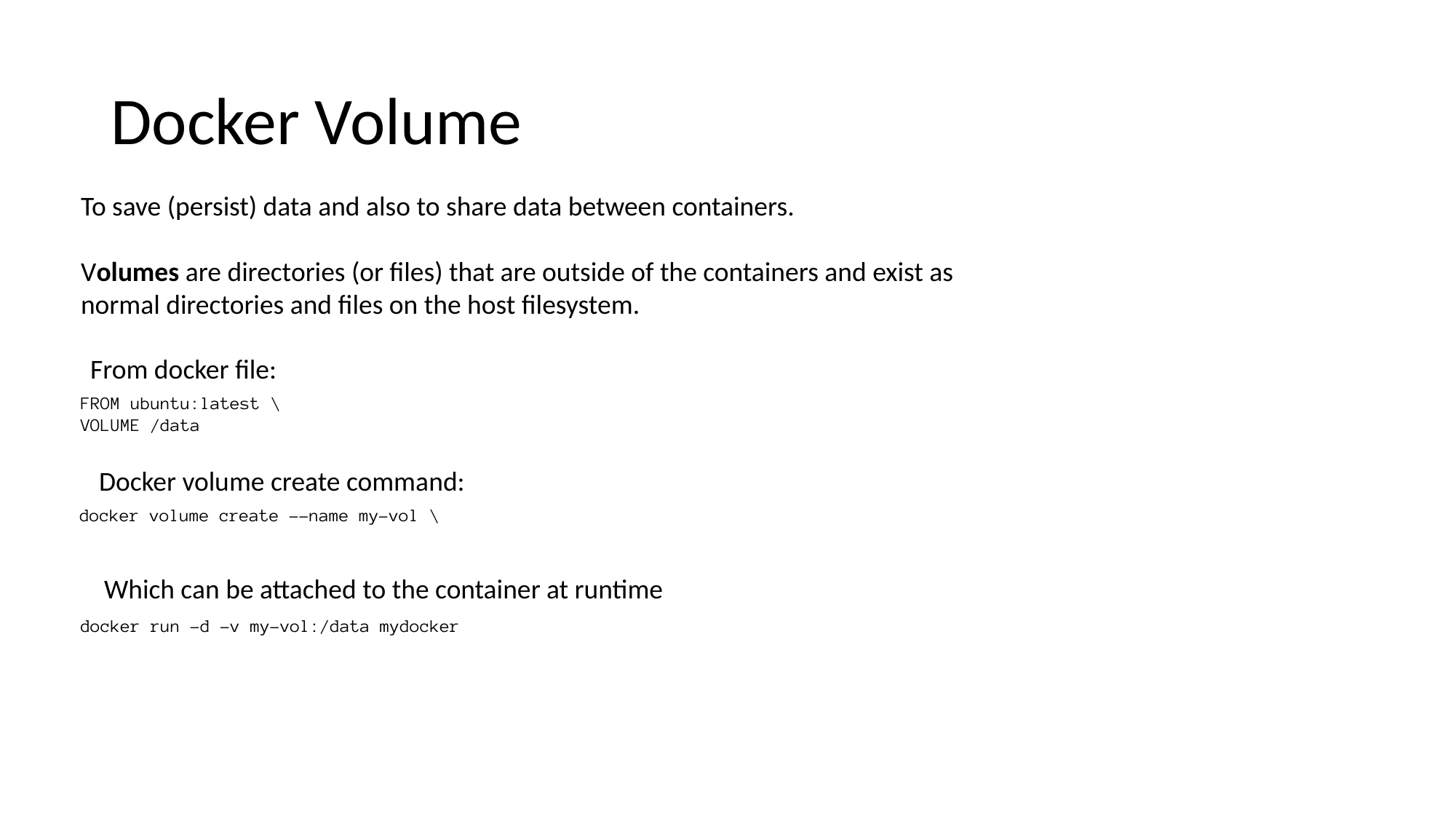

Docker Volume
To save (persist) data and also to share data between containers.

Volumes are directories (or files) that are outside of the containers and exist as
normal directories and files on the host filesystem.
From docker file:
FROM ubuntu:latest \
VOLUME /data
Docker volume create command:
docker volume create --name my-vol \

Which can be attached to the container at runtime
docker run -d -v my-vol:/data mydocker